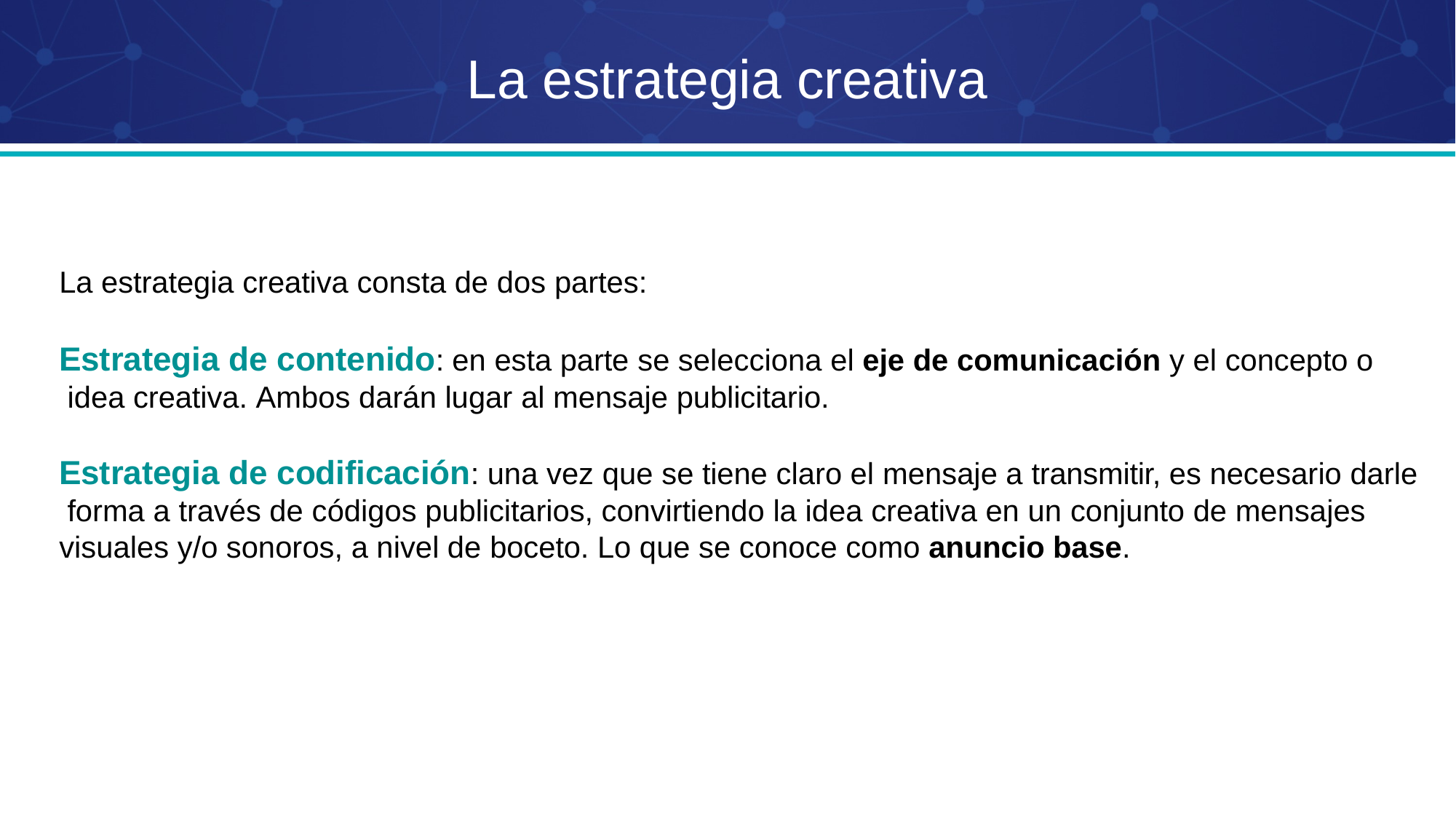

# La estrategia creativa
La estrategia creativa consta de dos partes:

Estrategia de contenido: en esta parte se selecciona el eje de comunicación y el concepto o  idea creativa. Ambos darán lugar al mensaje publicitario.

Estrategia de codificación: una vez que se tiene claro el mensaje a transmitir, es necesario darle  forma a través de códigos publicitarios, convirtiendo la idea creativa en un conjunto de mensajes  visuales y/o sonoros, a nivel de boceto. Lo que se conoce como anuncio base.